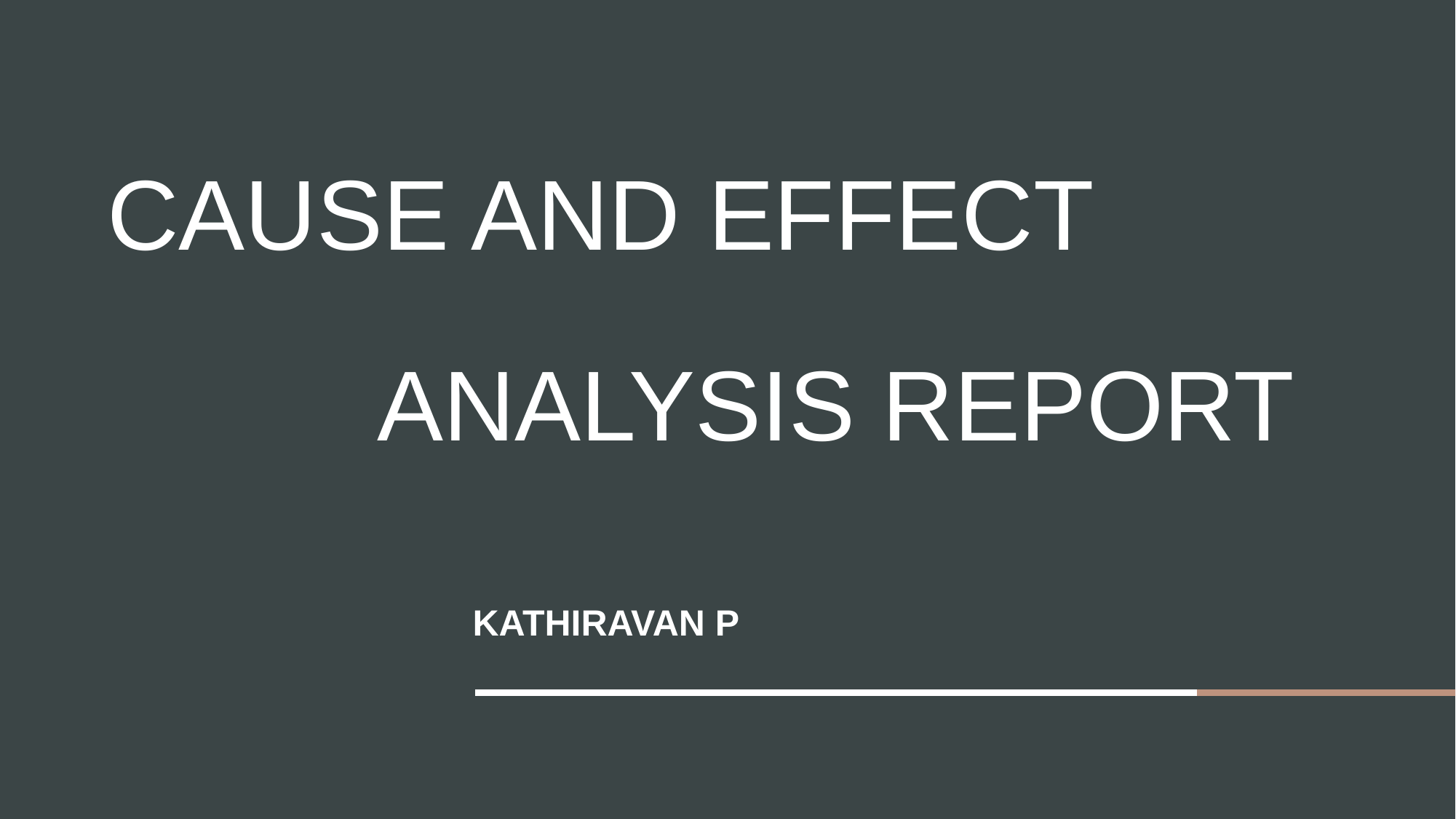

# CAUSE AND EFFECT ANALYSIS REPORT
KATHIRAVAN P